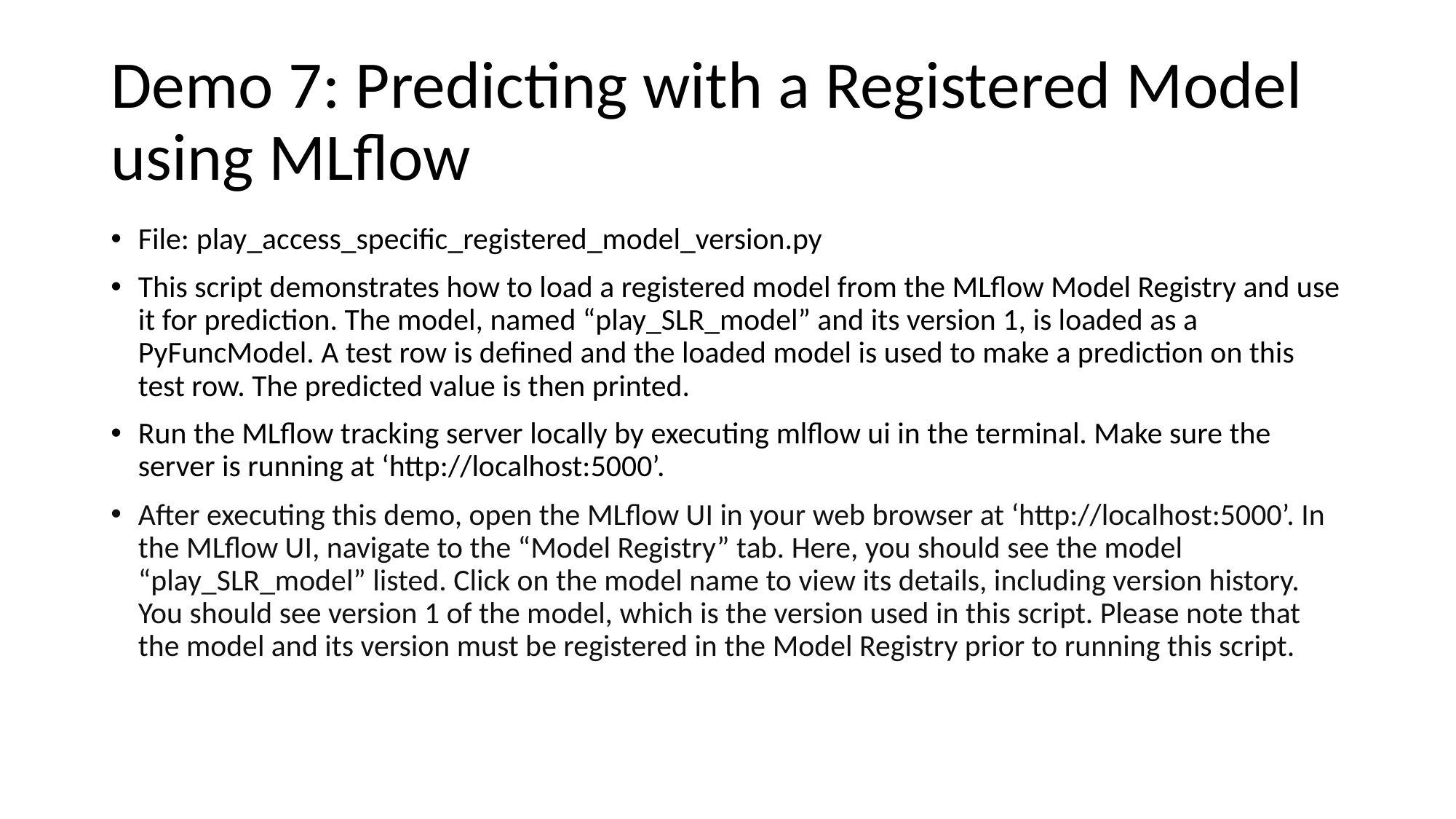

# Demo 7: Predicting with a Registered Model using MLflow
File: play_access_specific_registered_model_version.py
This script demonstrates how to load a registered model from the MLflow Model Registry and use it for prediction. The model, named “play_SLR_model” and its version 1, is loaded as a PyFuncModel. A test row is defined and the loaded model is used to make a prediction on this test row. The predicted value is then printed.
Run the MLflow tracking server locally by executing mlflow ui in the terminal. Make sure the server is running at ‘http://localhost:5000’.
After executing this demo, open the MLflow UI in your web browser at ‘http://localhost:5000’. In the MLflow UI, navigate to the “Model Registry” tab. Here, you should see the model “play_SLR_model” listed. Click on the model name to view its details, including version history. You should see version 1 of the model, which is the version used in this script. Please note that the model and its version must be registered in the Model Registry prior to running this script.